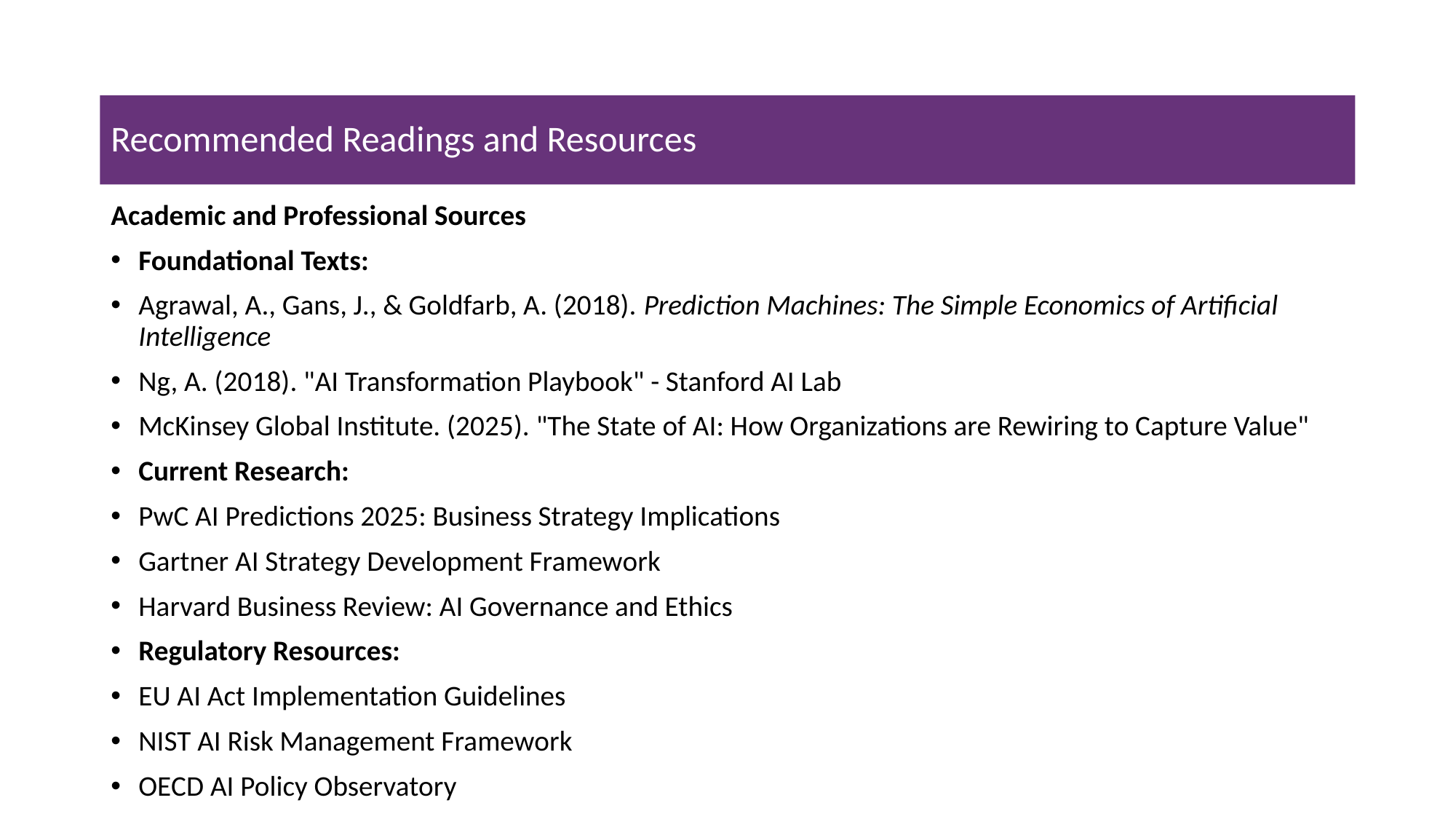

# Recommended Readings and Resources
Academic and Professional Sources
Foundational Texts:
Agrawal, A., Gans, J., & Goldfarb, A. (2018). Prediction Machines: The Simple Economics of Artificial Intelligence
Ng, A. (2018). "AI Transformation Playbook" - Stanford AI Lab
McKinsey Global Institute. (2025). "The State of AI: How Organizations are Rewiring to Capture Value"
Current Research:
PwC AI Predictions 2025: Business Strategy Implications
Gartner AI Strategy Development Framework
Harvard Business Review: AI Governance and Ethics
Regulatory Resources:
EU AI Act Implementation Guidelines
NIST AI Risk Management Framework
OECD AI Policy Observatory